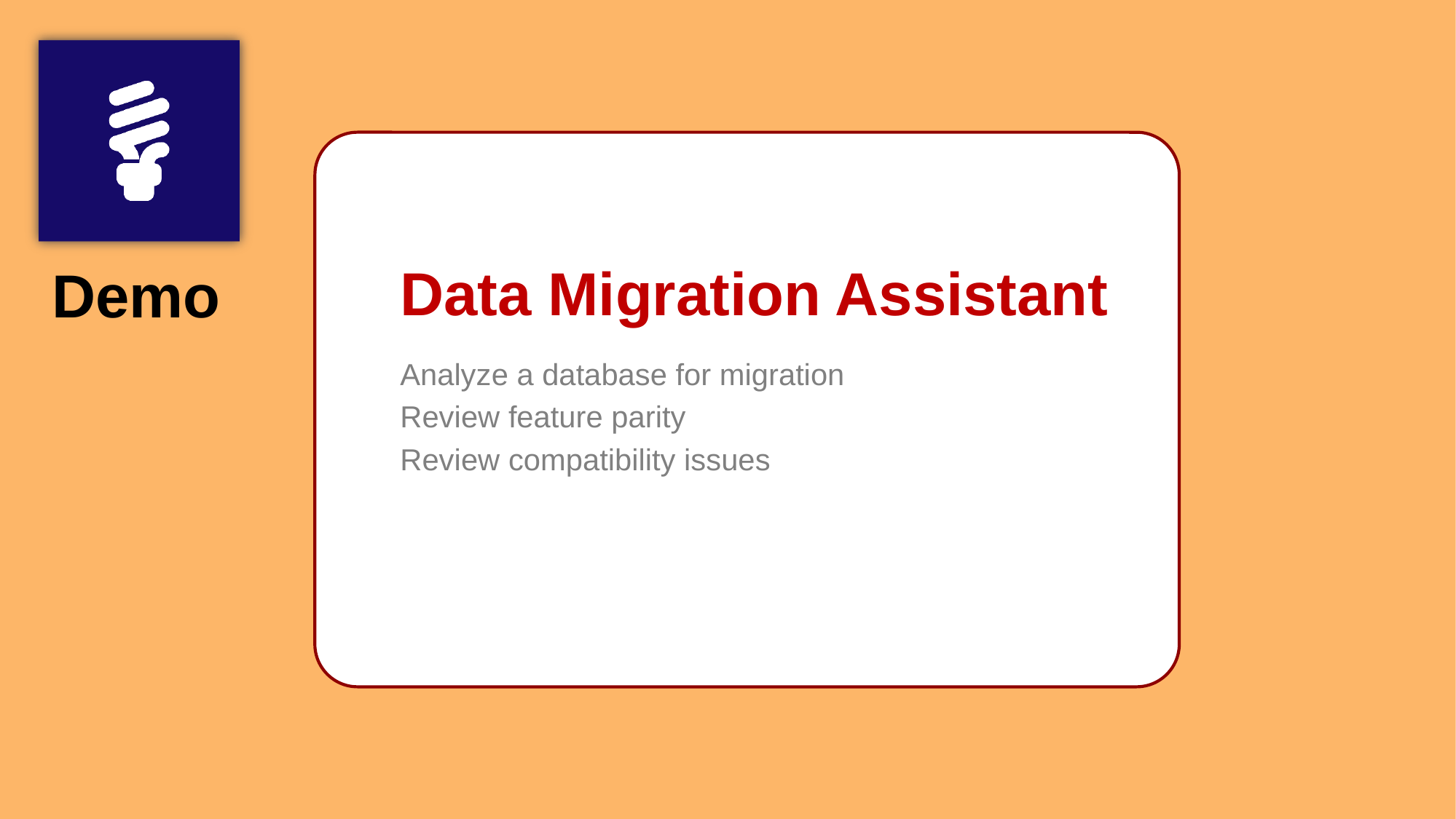

# Data Migration Assistant
Analyze a database for migration
Review feature parity
Review compatibility issues